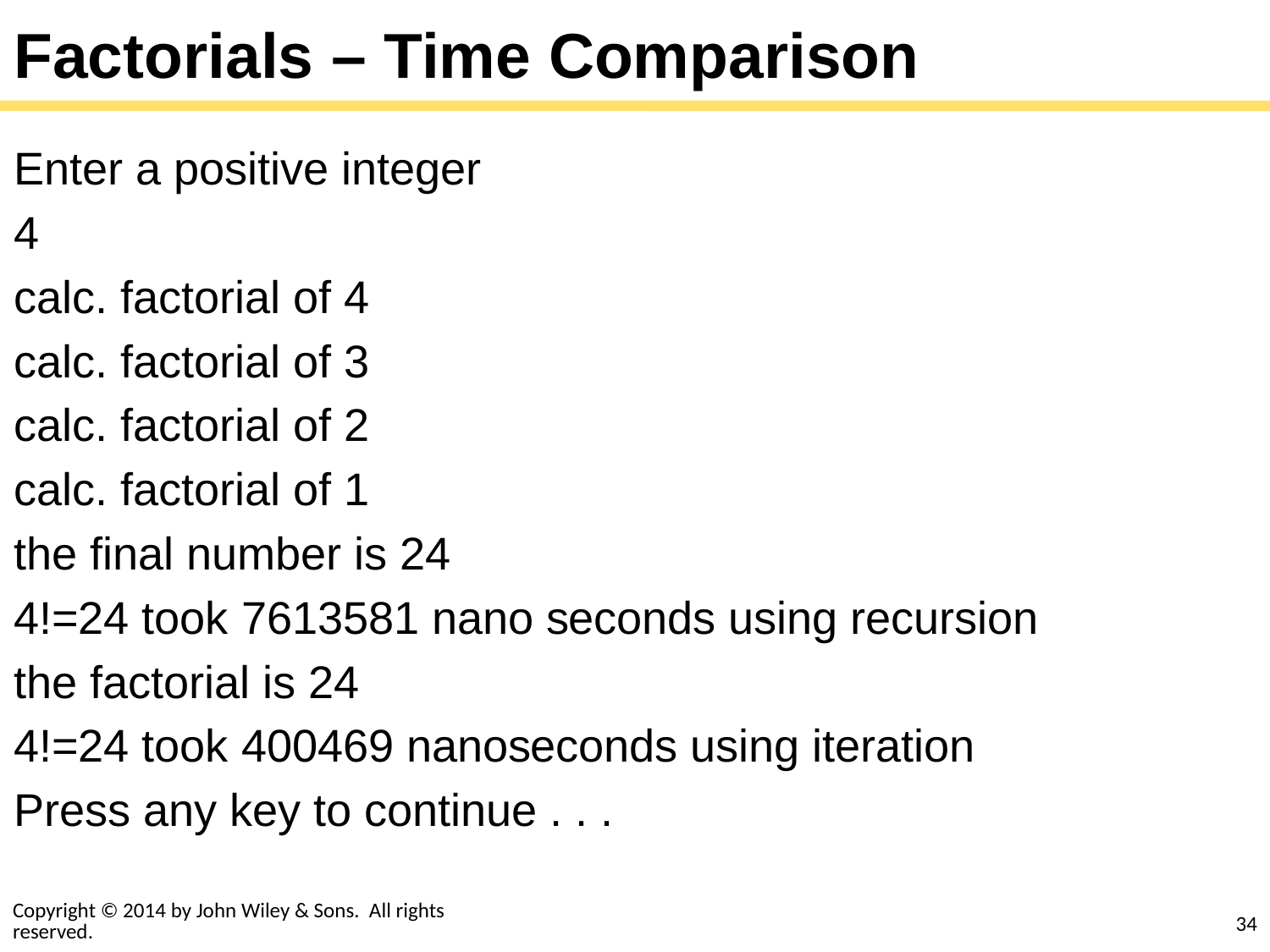

# Factorials – Time Comparison
Enter a positive integer
4
calc. factorial of 4
calc. factorial of 3
calc. factorial of 2
calc. factorial of 1
the final number is 24
4!=24 took 7613581 nano seconds using recursion
the factorial is 24
4!=24 took 400469 nanoseconds using iteration
Press any key to continue . . .